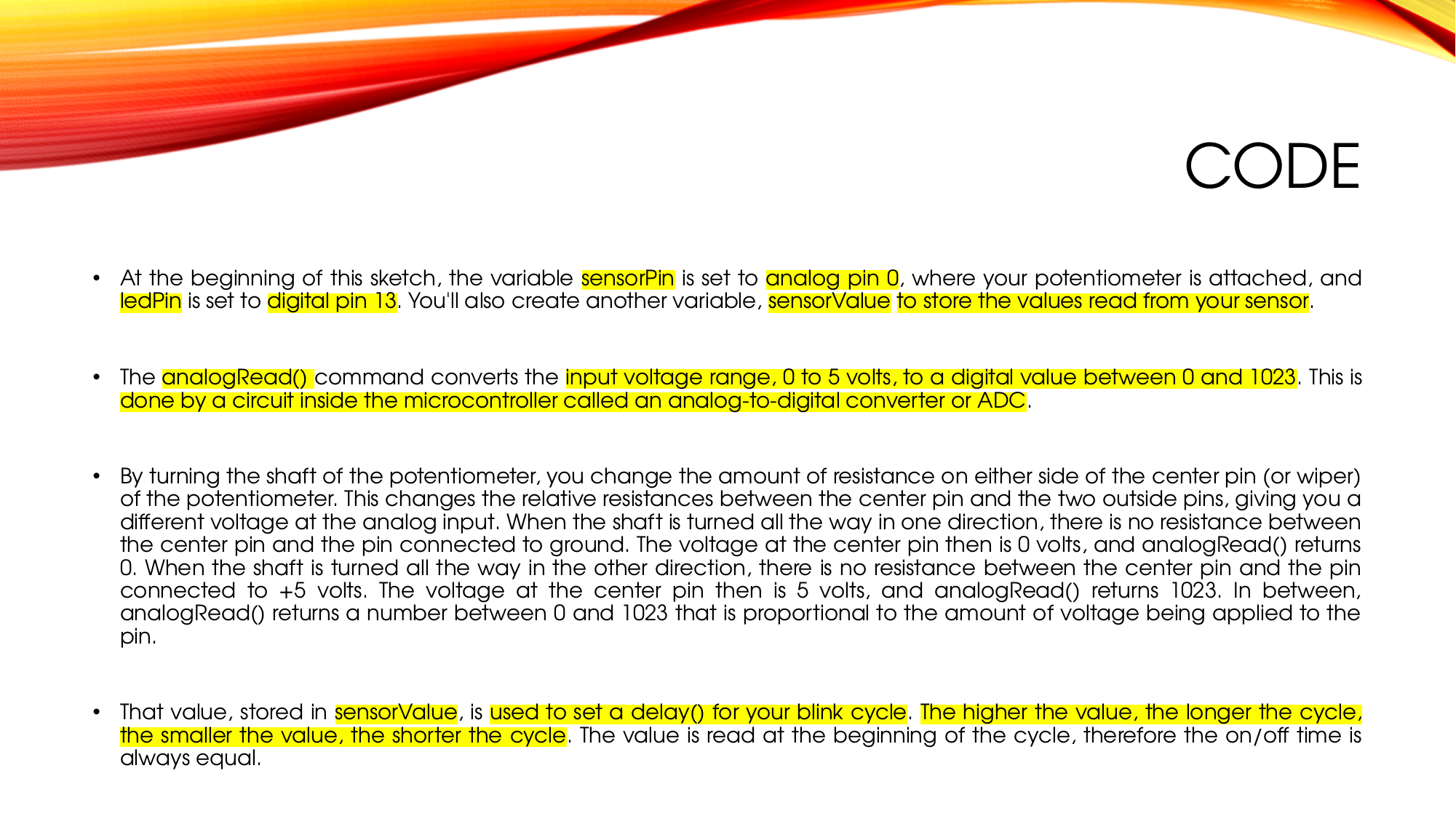

# Code
At the beginning of this sketch, the variable sensorPin is set to analog pin 0, where your potentiometer is attached, and ledPin is set to digital pin 13. You'll also create another variable, sensorValue to store the values read from your sensor.

The analogRead() command converts the input voltage range, 0 to 5 volts, to a digital value between 0 and 1023. This is done by a circuit inside the microcontroller called an analog-to-digital converter or ADC.

By turning the shaft of the potentiometer, you change the amount of resistance on either side of the center pin (or wiper) of the potentiometer. This changes the relative resistances between the center pin and the two outside pins, giving you a different voltage at the analog input. When the shaft is turned all the way in one direction, there is no resistance between the center pin and the pin connected to ground. The voltage at the center pin then is 0 volts, and analogRead() returns 0. When the shaft is turned all the way in the other direction, there is no resistance between the center pin and the pin connected to +5 volts. The voltage at the center pin then is 5 volts, and analogRead() returns 1023. In between, analogRead() returns a number between 0 and 1023 that is proportional to the amount of voltage being applied to the pin.

That value, stored in sensorValue, is used to set a delay() for your blink cycle. The higher the value, the longer the cycle, the smaller the value, the shorter the cycle. The value is read at the beginning of the cycle, therefore the on/off time is always equal.